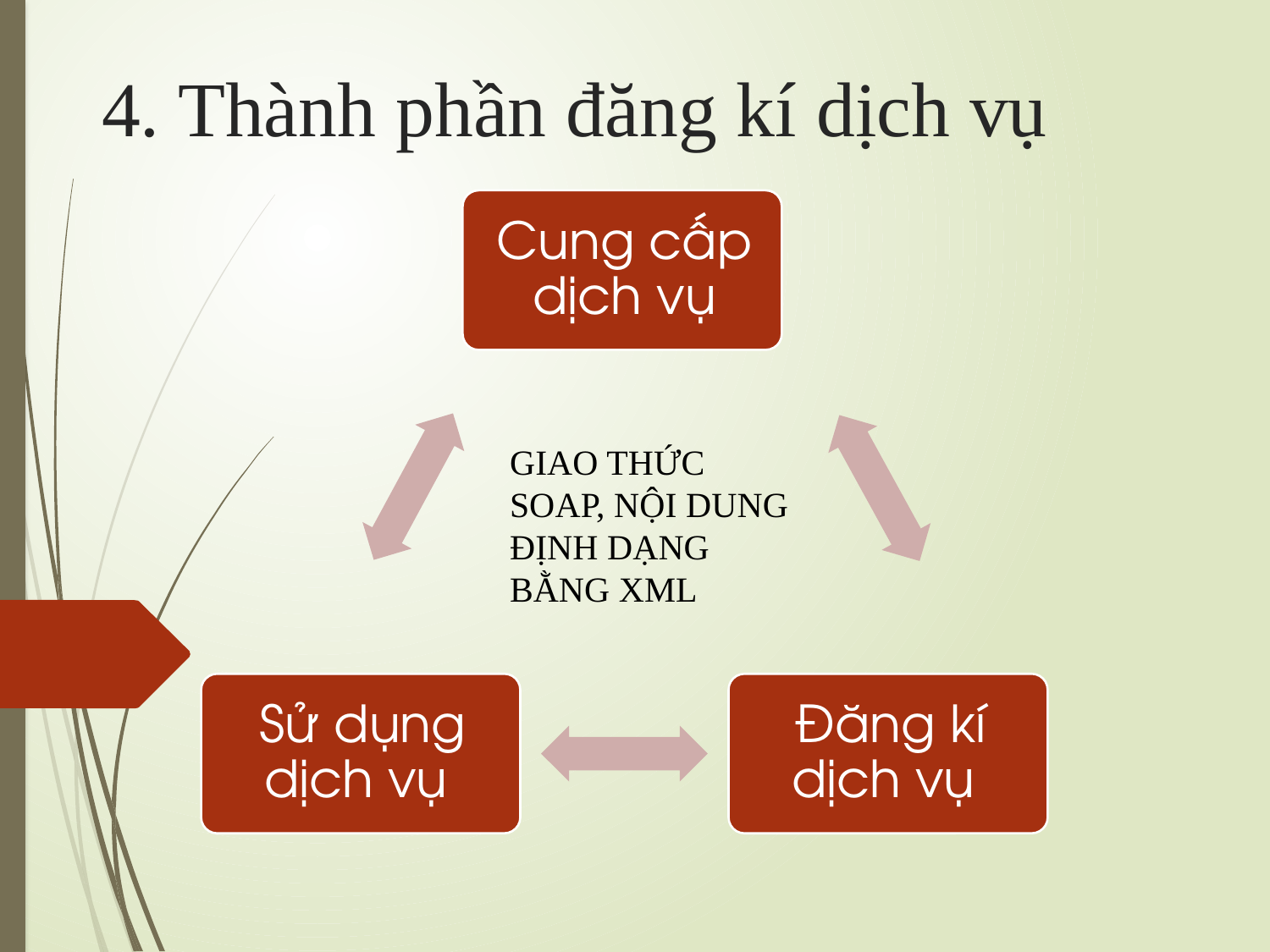

# 4. Thành phần đăng kí dịch vụ
Cung cấp dịch vụ

Đăng kí dịch vụ

Sử dụng dịch vụ

GIAO THỨC SOAP, NỘI DUNG ĐỊNH DẠNG BẰNG XML